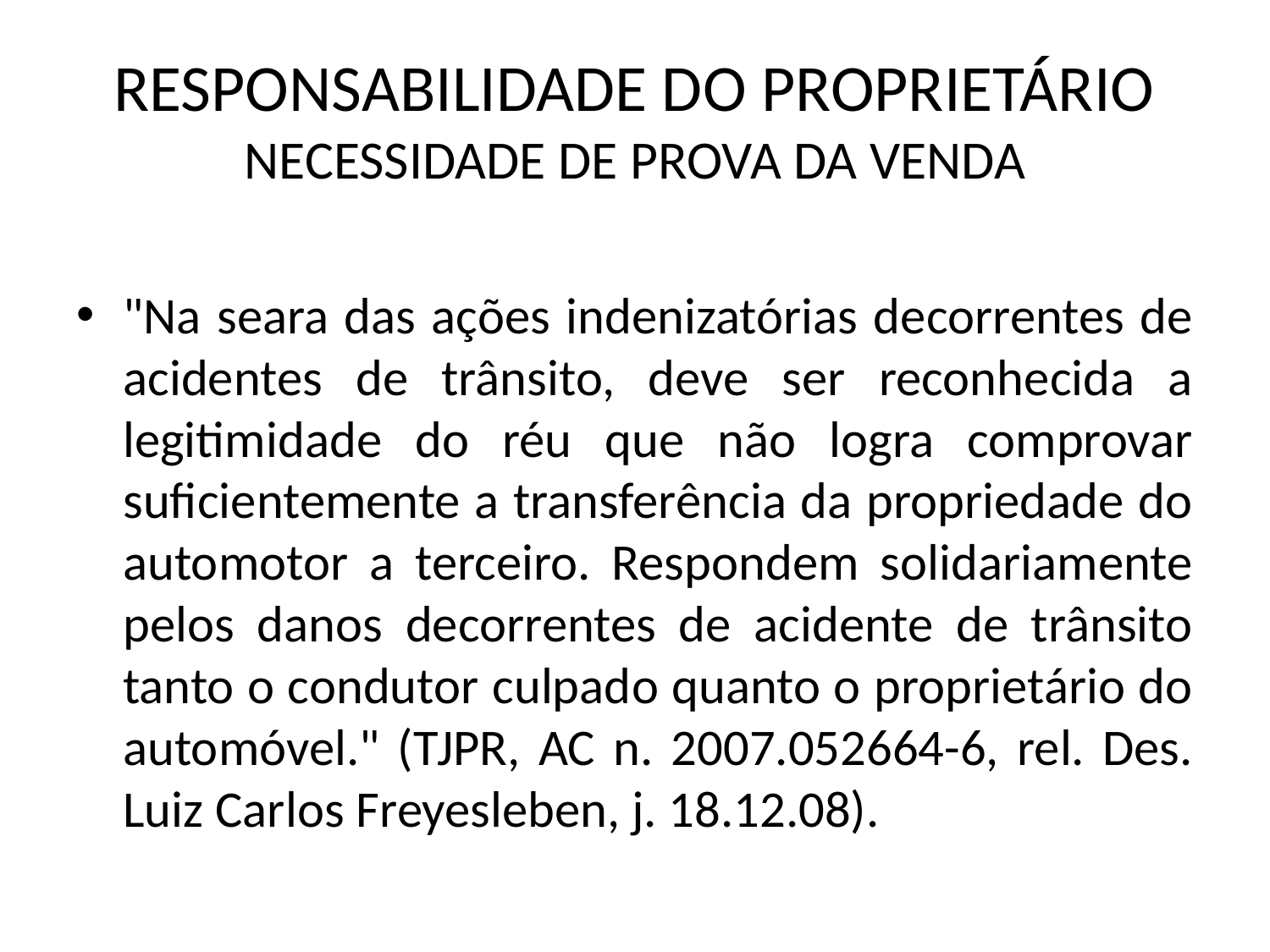

# RESPONSABILIDADE DO PROPRIETÁRIO NECESSIDADE DE PROVA DA VENDA
"Na seara das ações indenizatórias decorrentes de acidentes de trânsito, deve ser reconhecida a legitimidade do réu que não logra comprovar suficientemente a transferência da propriedade do automotor a terceiro. Respondem solidariamente pelos danos decorrentes de acidente de trânsito tanto o condutor culpado quanto o proprietário do automóvel." (TJPR, AC n. 2007.052664-6, rel. Des. Luiz Carlos Freyesleben, j. 18.12.08).